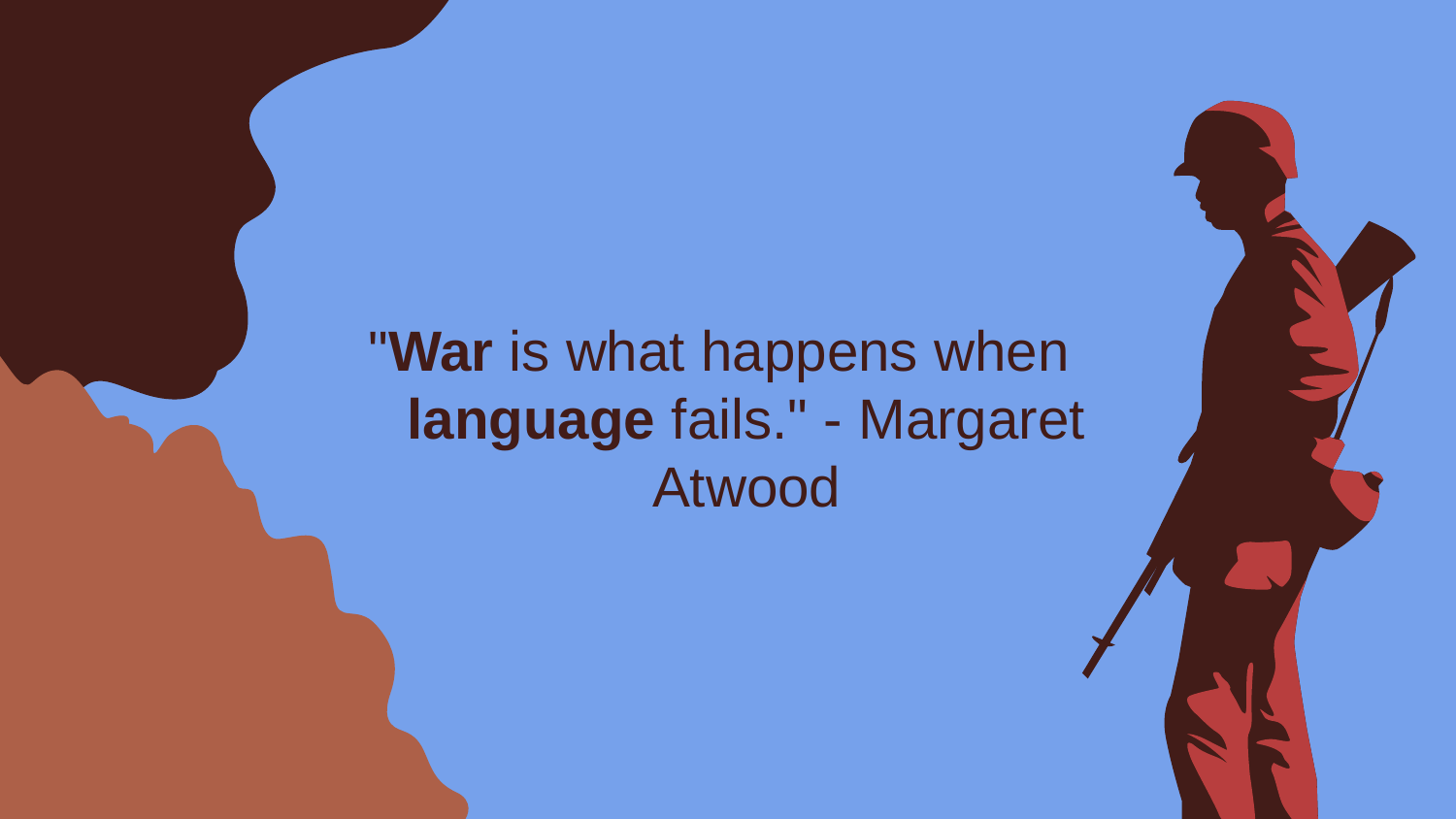

"War is what happens when language fails." - Margaret Atwood